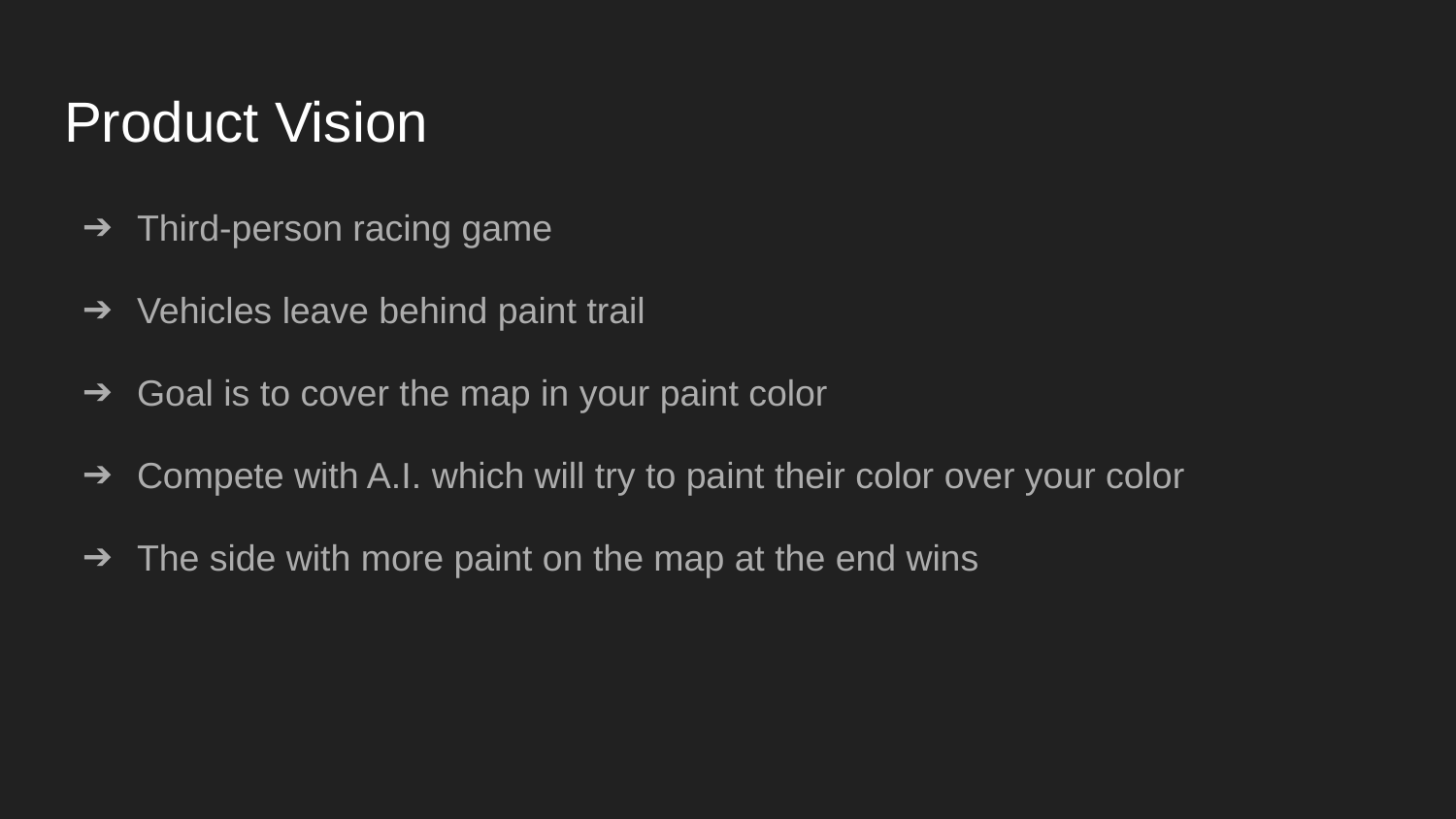

# Product Vision

Third-person racing game
Vehicles leave behind paint trail
Goal is to cover the map in your paint color
Compete with A.I. which will try to paint their color over your color
The side with more paint on the map at the end wins